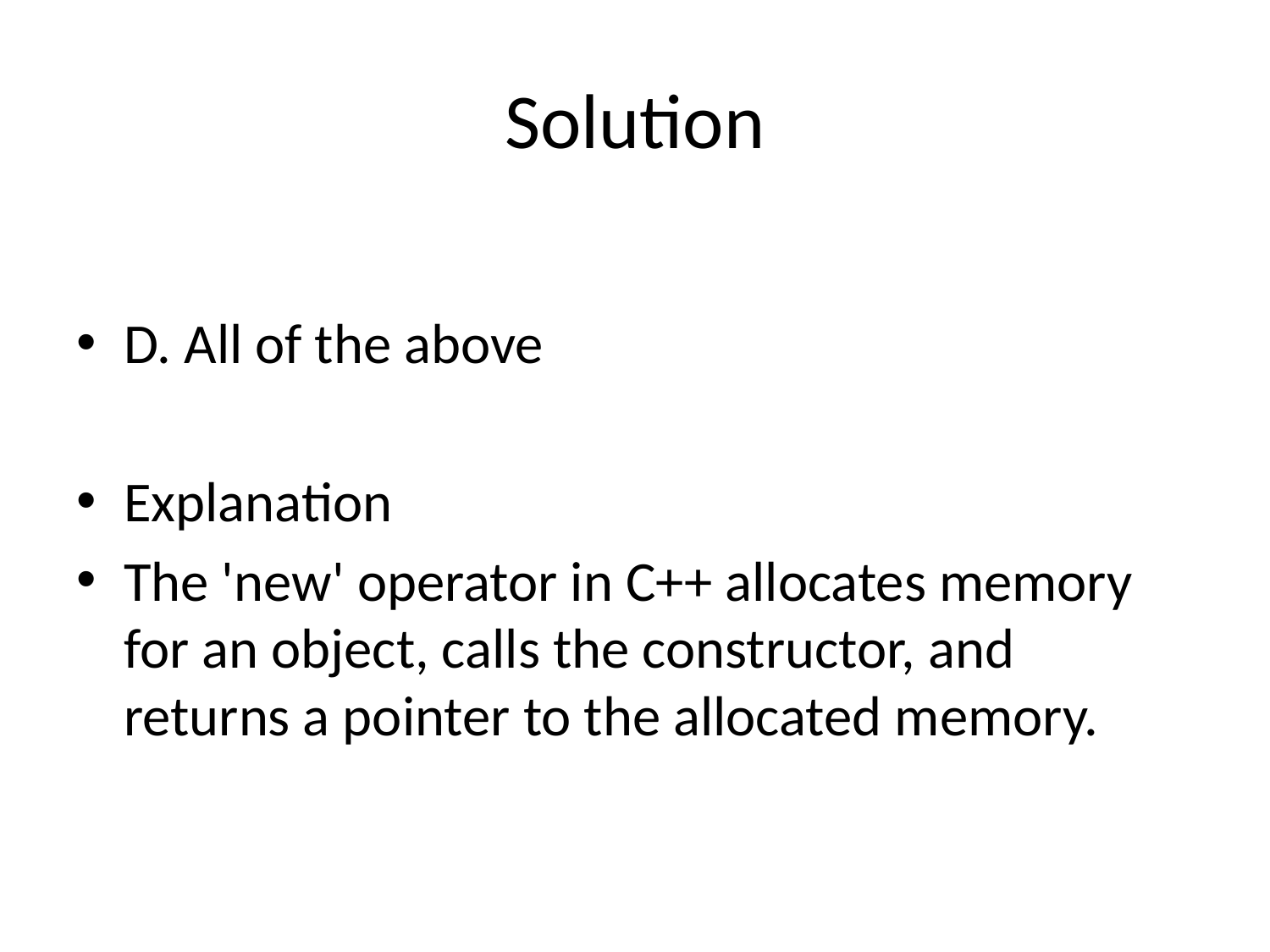

# Solution

D. All of the above

Explanation
The 'new' operator in C++ allocates memory for an object, calls the constructor, and returns a pointer to the allocated memory.